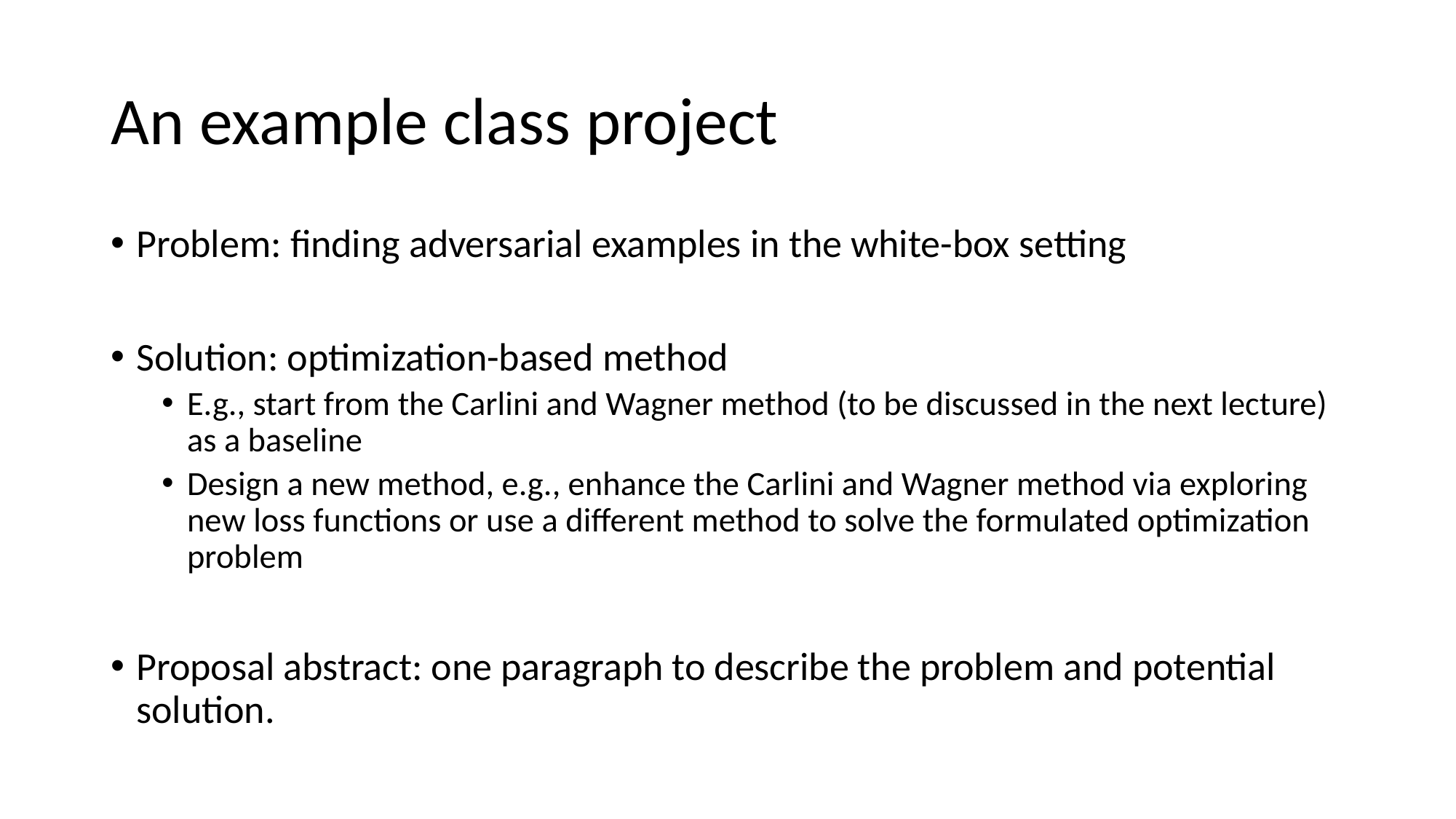

# An example class project
Problem: finding adversarial examples in the white-box setting

Solution: optimization-based method
E.g., start from the Carlini and Wagner method (to be discussed in the next lecture) as a baseline
Design a new method, e.g., enhance the Carlini and Wagner method via exploring new loss functions or use a different method to solve the formulated optimization problem

Proposal abstract: one paragraph to describe the problem and potential solution.